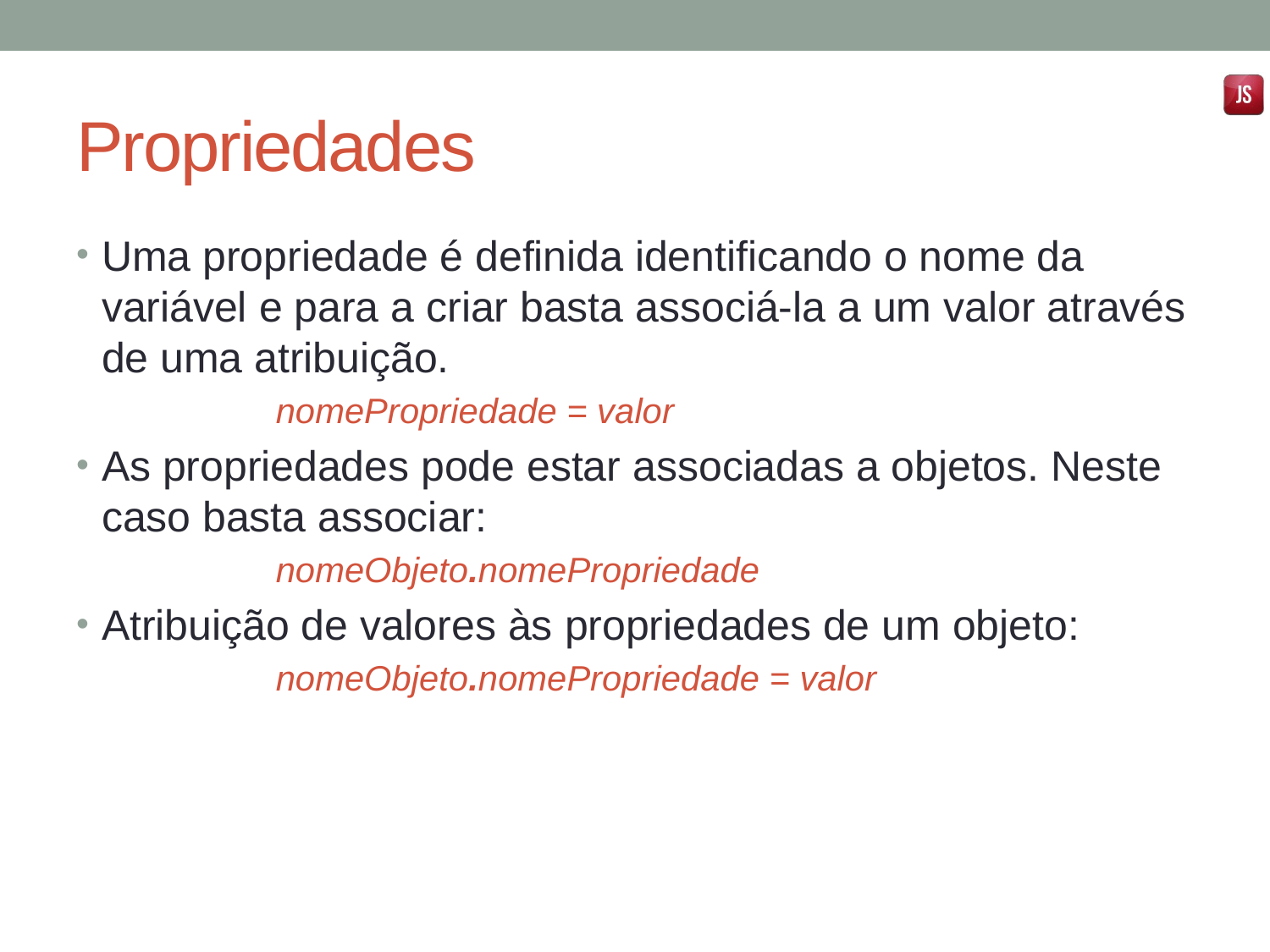

# Propriedades
Uma propriedade é definida identificando o nome da variável e para a criar basta associá-la a um valor através de uma atribuição.
nomePropriedade = valor
As propriedades pode estar associadas a objetos. Neste caso basta associar:
nomeObjeto.nomePropriedade
Atribuição de valores às propriedades de um objeto:
nomeObjeto.nomePropriedade = valor